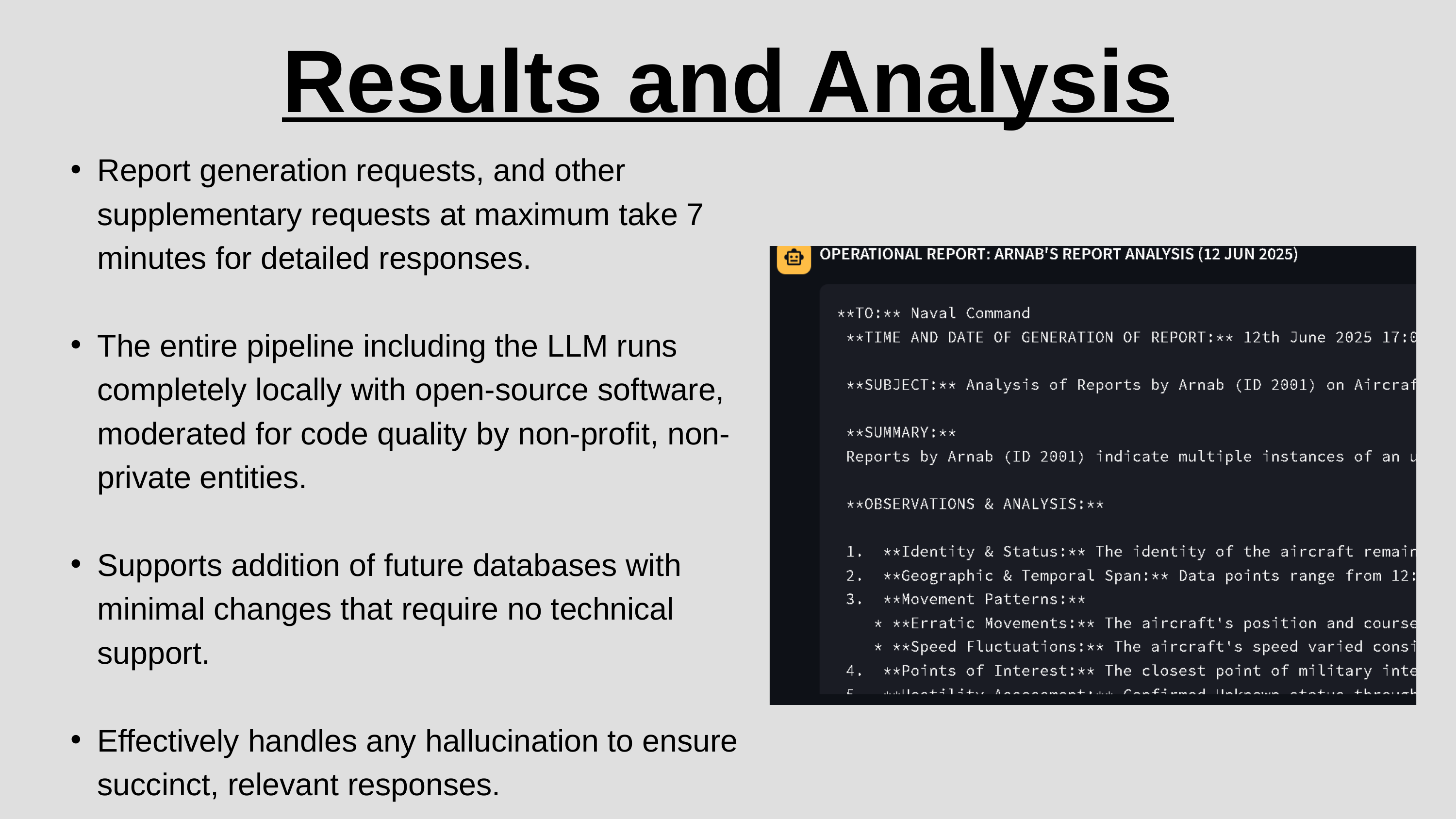

Results and Analysis

Report generation requests, and other supplementary requests at maximum take 7 minutes for detailed responses.

The entire pipeline including the LLM runs completely locally with open-source software, moderated for code quality by non-profit, non-private entities.

Supports addition of future databases with minimal changes that require no technical support.

Effectively handles any hallucination to ensure succinct, relevant responses.